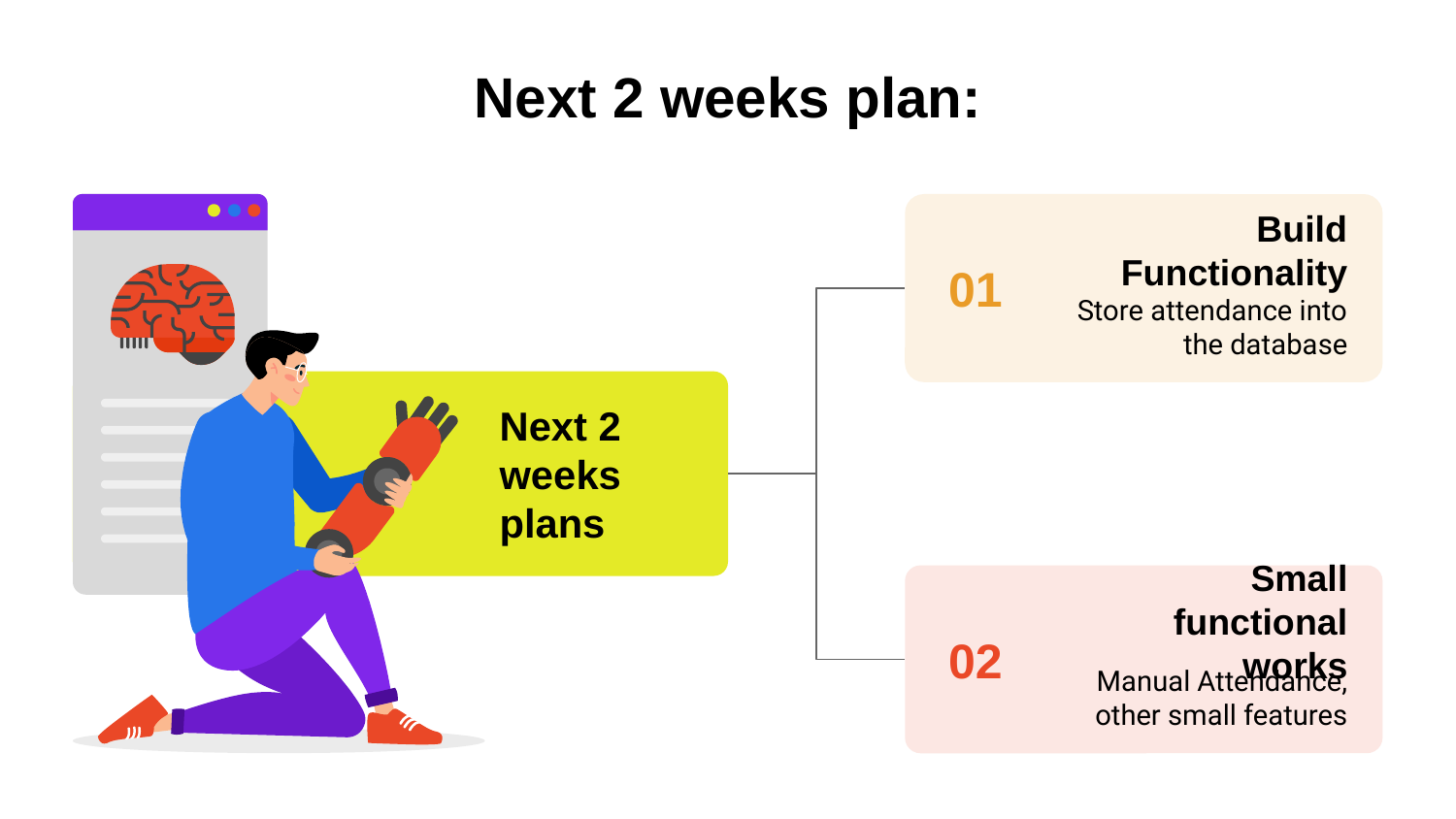

# Next 2 weeks plan:

01
Build Functionality
Store attendance into the database

Next 2 weeks plans

02
Small functional works
Manual Attendance, other small features